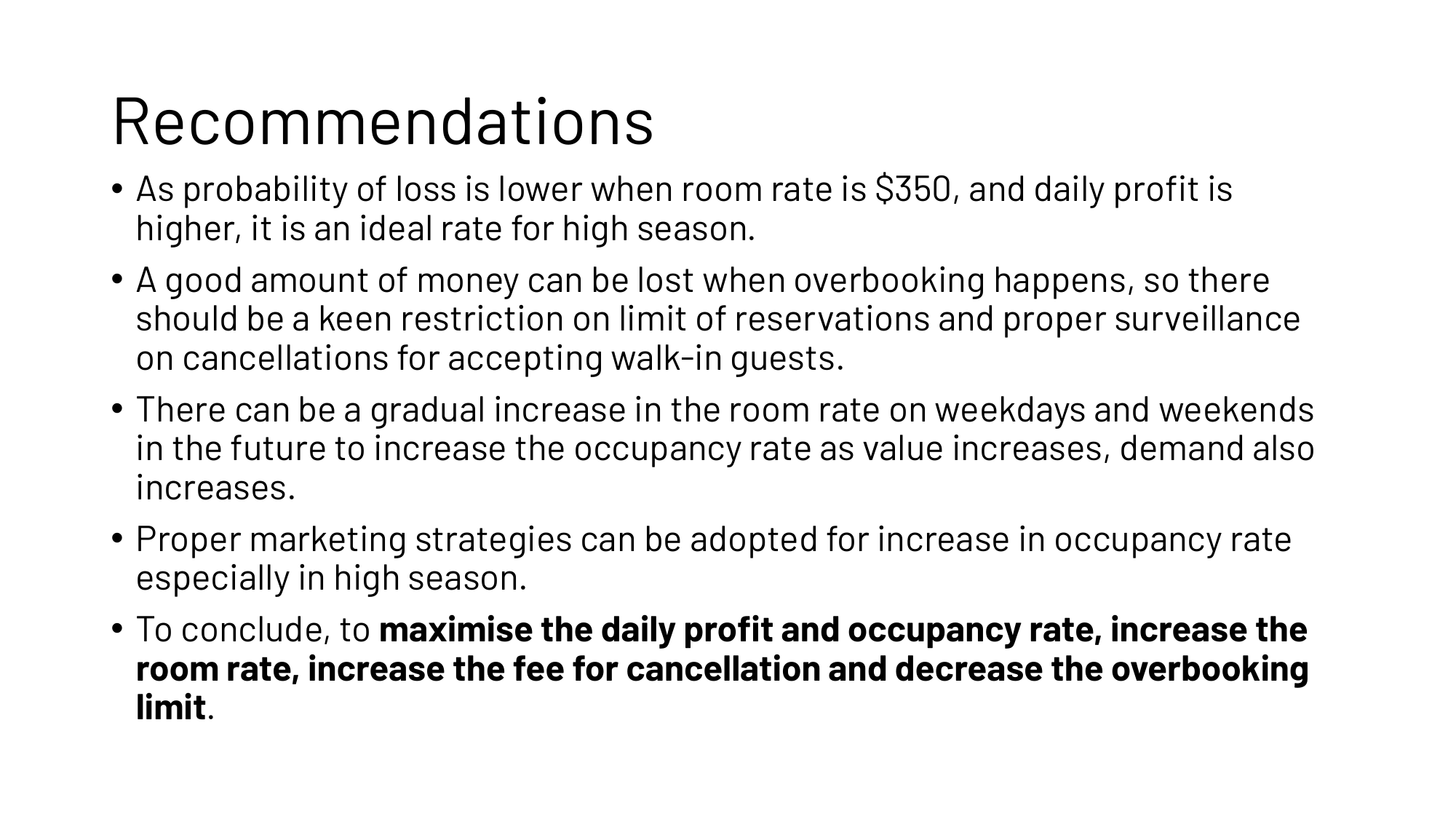

# Recommendations
As probability of loss is lower when room rate is $350, and daily profit is higher, it is an ideal rate for high season.
A good amount of money can be lost when overbooking happens, so there should be a keen restriction on limit of reservations and proper surveillance on cancellations for accepting walk-in guests.
There can be a gradual increase in the room rate on weekdays and weekends in the future to increase the occupancy rate as value increases, demand also increases.
Proper marketing strategies can be adopted for increase in occupancy rate especially in high season.
To conclude, to maximise the daily profit and occupancy rate, increase the room rate, increase the fee for cancellation and decrease the overbooking limit.